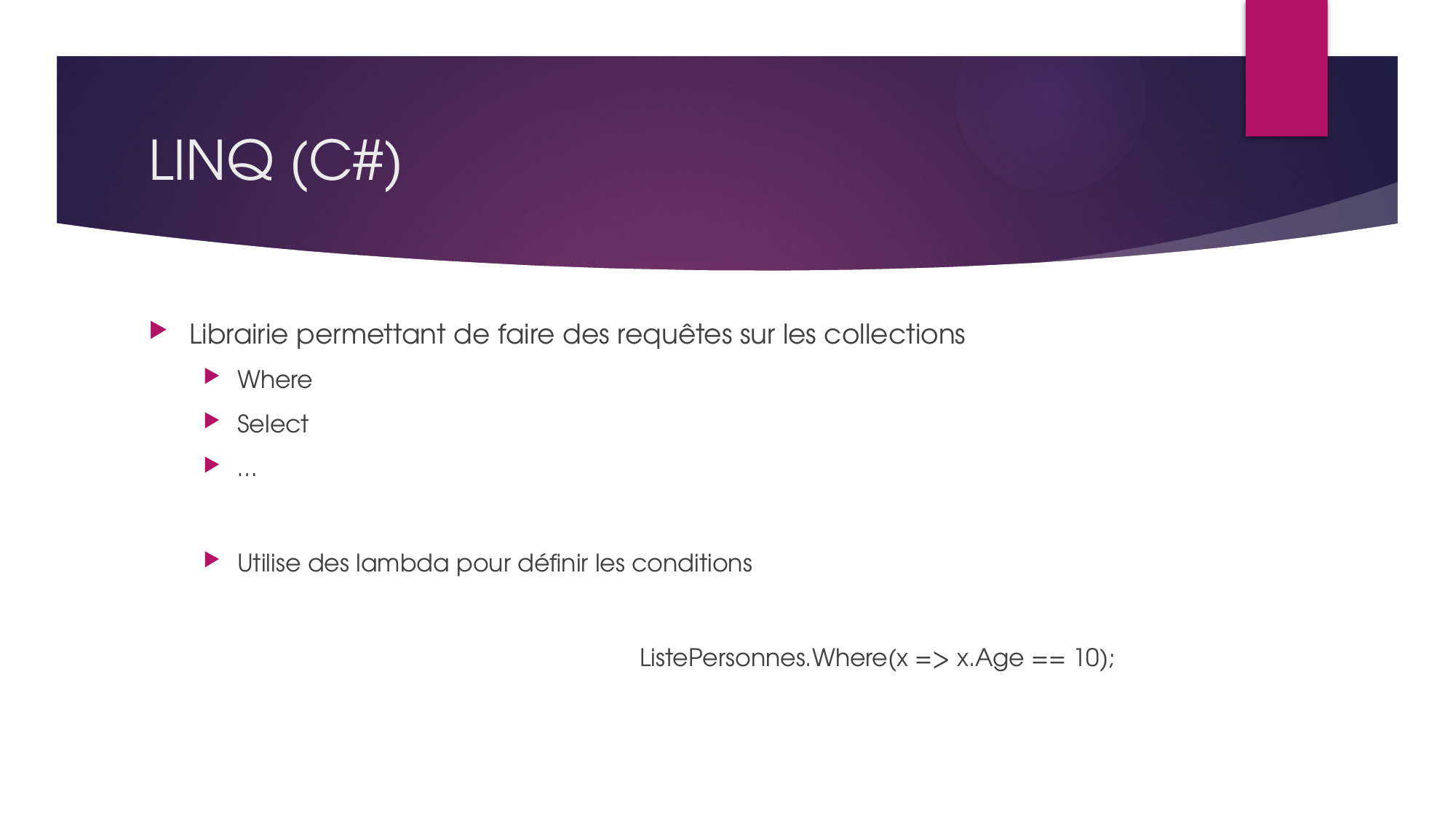

# LINQ (C#)
Librairie permettant de faire des requêtes sur les collections
Where
Select
…

Utilise des lambda pour définir les conditions

				ListePersonnes.Where(x => x.Age == 10);